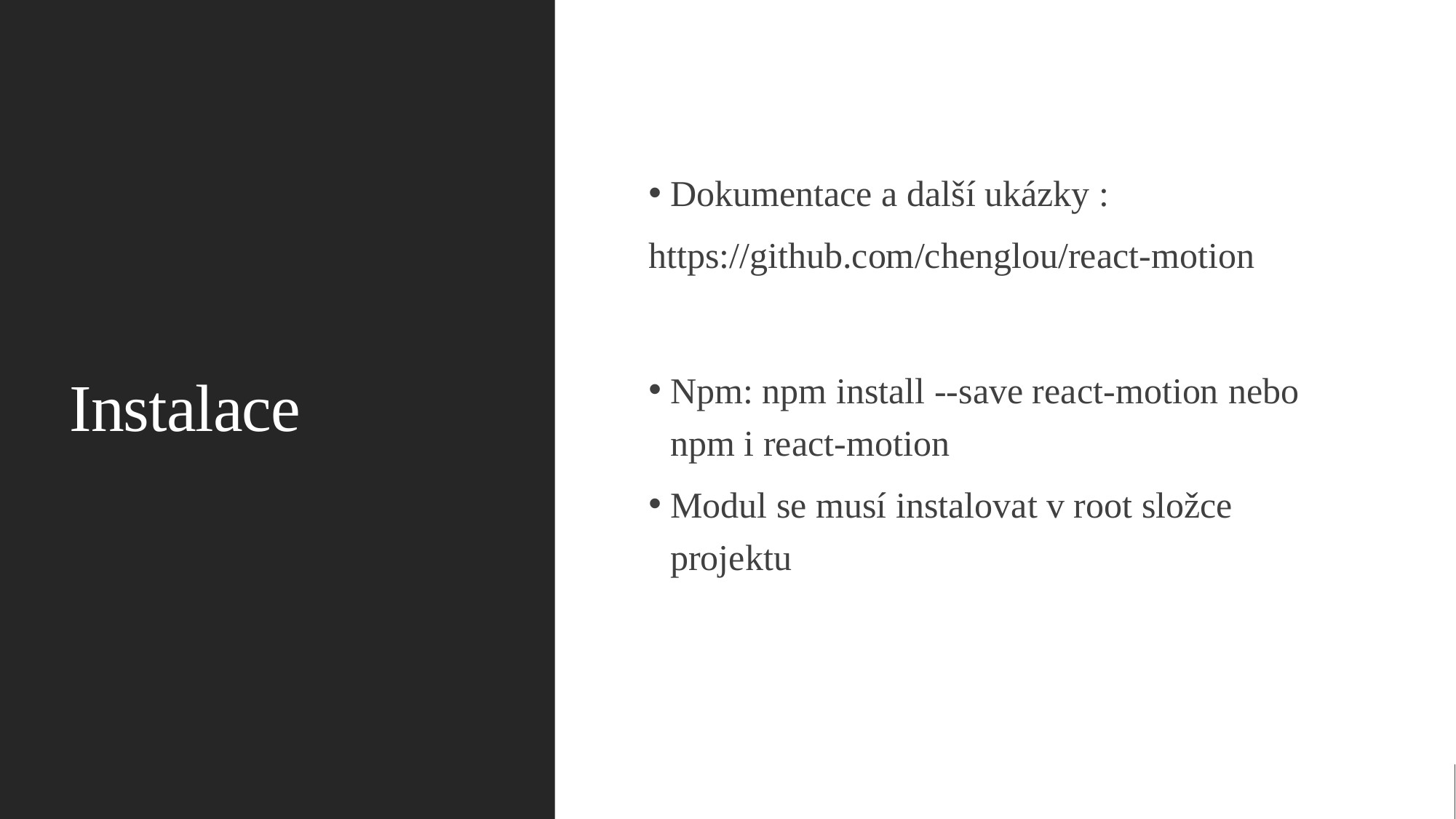

# Instalace
Dokumentace a další ukázky :
https://github.com/chenglou/react-motion

Npm: npm install --save react-motion nebo npm i react-motion
Modul se musí instalovat v root složce projektu